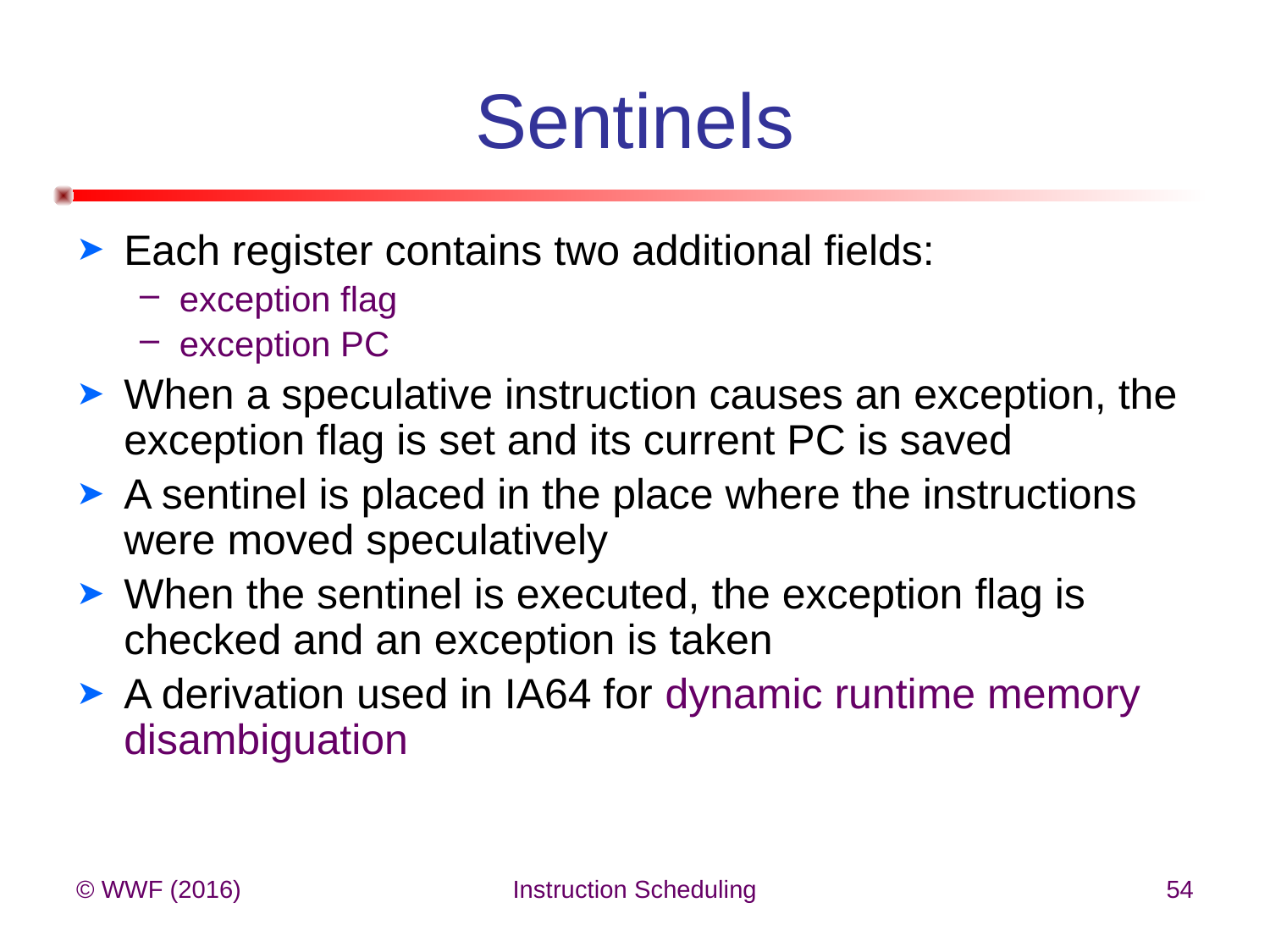

# Sentinels
Each register contains two additional fields:
exception flag
exception PC
When a speculative instruction causes an exception, the exception flag is set and its current PC is saved
A sentinel is placed in the place where the instructions were moved speculatively
When the sentinel is executed, the exception flag is checked and an exception is taken
A derivation used in IA64 for dynamic runtime memory disambiguation
© WWF (2016)
Instruction Scheduling
54